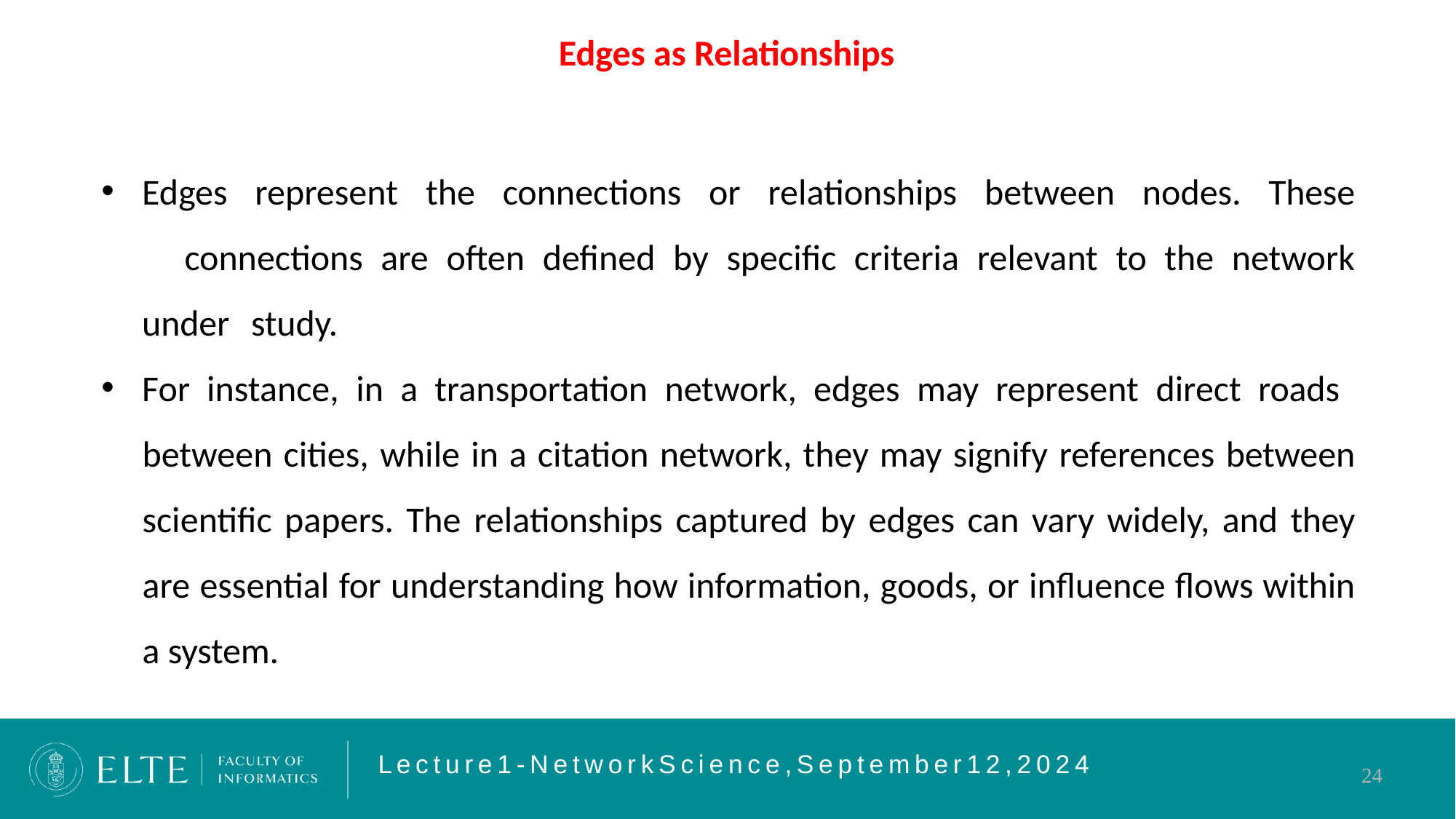

# Edges as Relationships
Edges  represent  the  connections  or  relationships  between  nodes.  These 	connections are often defined by specific criteria relevant to the network under 	study.
For instance, in a transportation network, edges may represent direct roads
between cities, while in a citation network, they may signify references between scientific papers. The relationships captured by edges can vary widely, and they are essential for understanding how information, goods, or influence flows within a system.
L e c t u r e 1 - N e t w o r k S c i e n c e , S e p t e m b e r 1 2 , 2 0 2 4
24